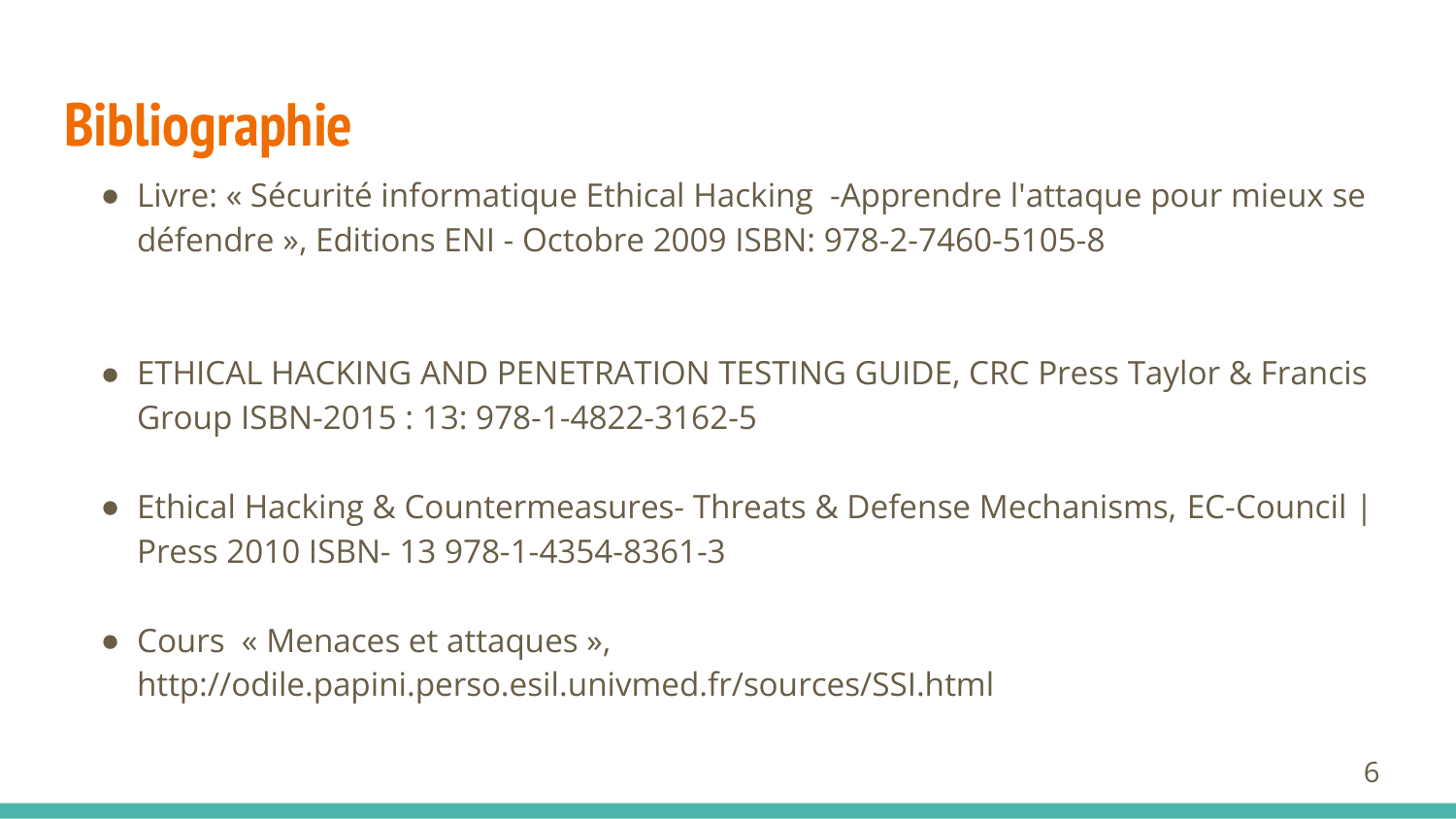

# Bibliographie
Livre: « Sécurité informatique Ethical Hacking  -Apprendre l'attaque pour mieux se défendre », Editions ENI - Octobre 2009 ISBN: 978-2-7460-5105-8

ETHICAL HACKING AND PENETRATION TESTING GUIDE, CRC Press Taylor & Francis Group ISBN-2015 : 13: 978-1-4822-3162-5

Ethical Hacking & Countermeasures- Threats & Defense Mechanisms, EC-Council | Press 2010 ISBN- 13 978-1-4354-8361-3

Cours  « Menaces et attaques », http://odile.papini.perso.esil.univmed.fr/sources/SSI.html

6